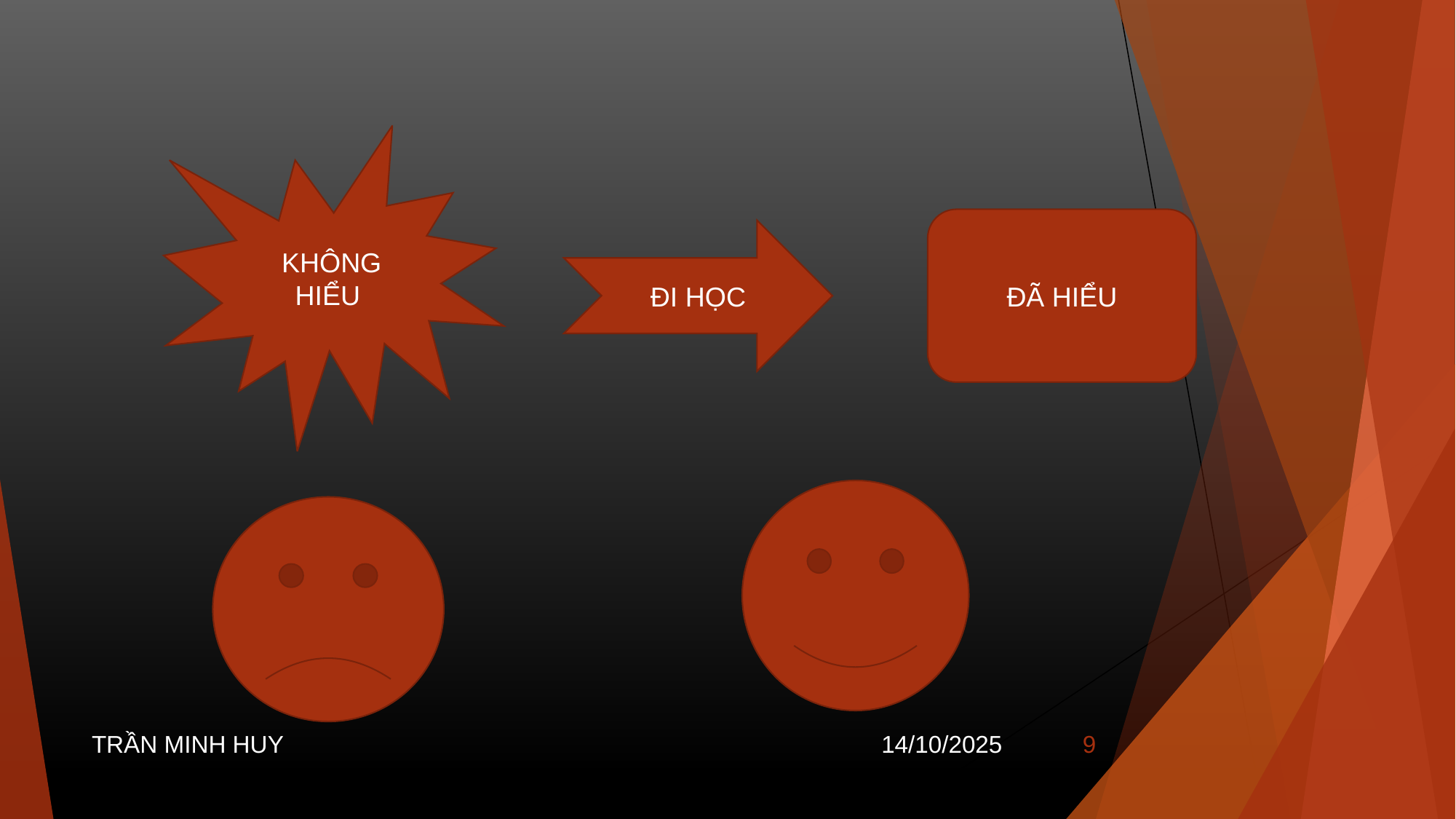

KHÔNG HIỂU
ĐÃ HIỂU
ĐI HỌC

TRẦN MINH HUY
14/10/2025
9